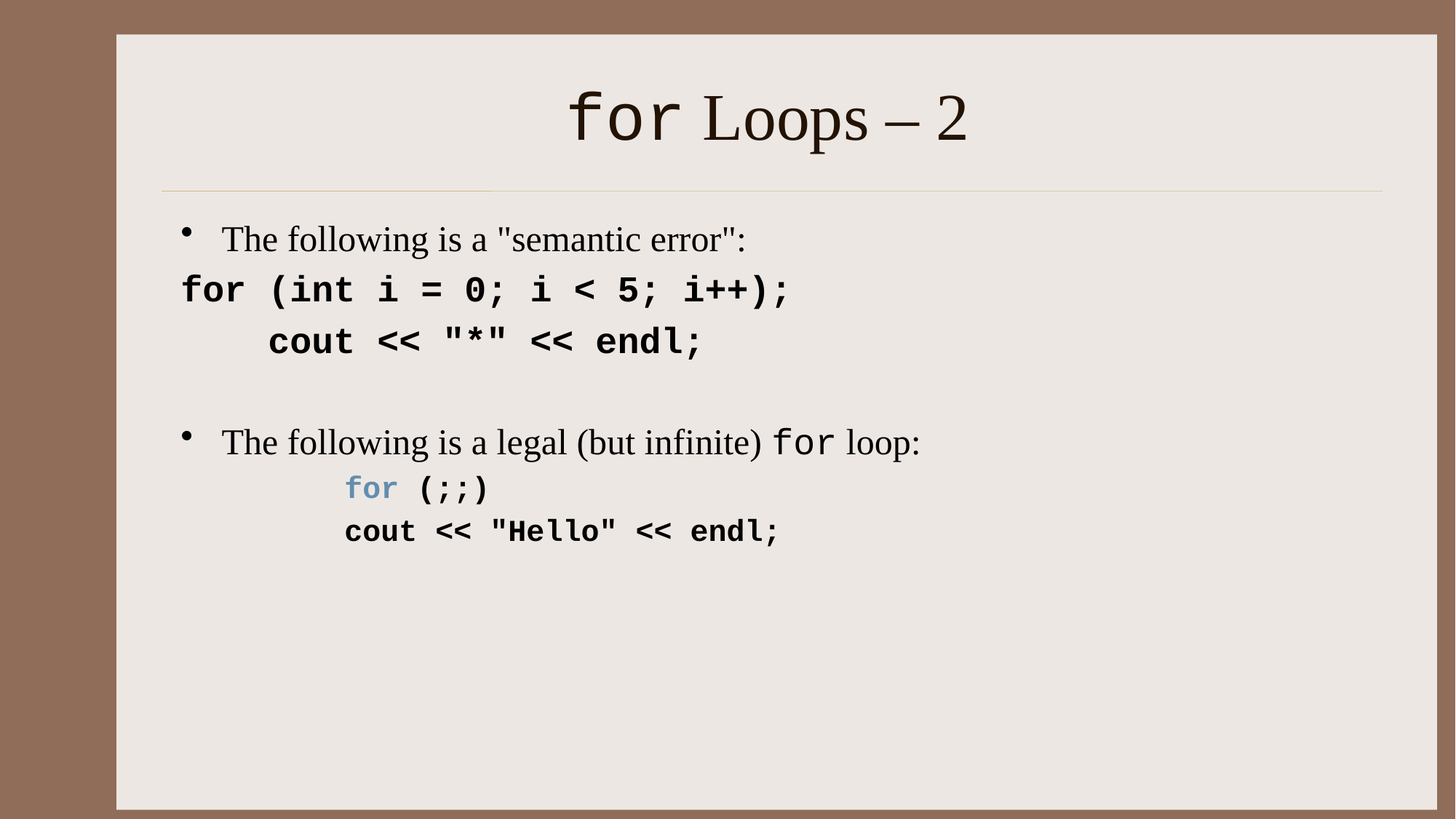

# for Loops – 2
The following is a "semantic error":
for (int i = 0; i < 5; i++);
    cout << "*" << endl;

The following is a legal (but infinite) for loop:
	for (;;)
      cout << "Hello" << endl;